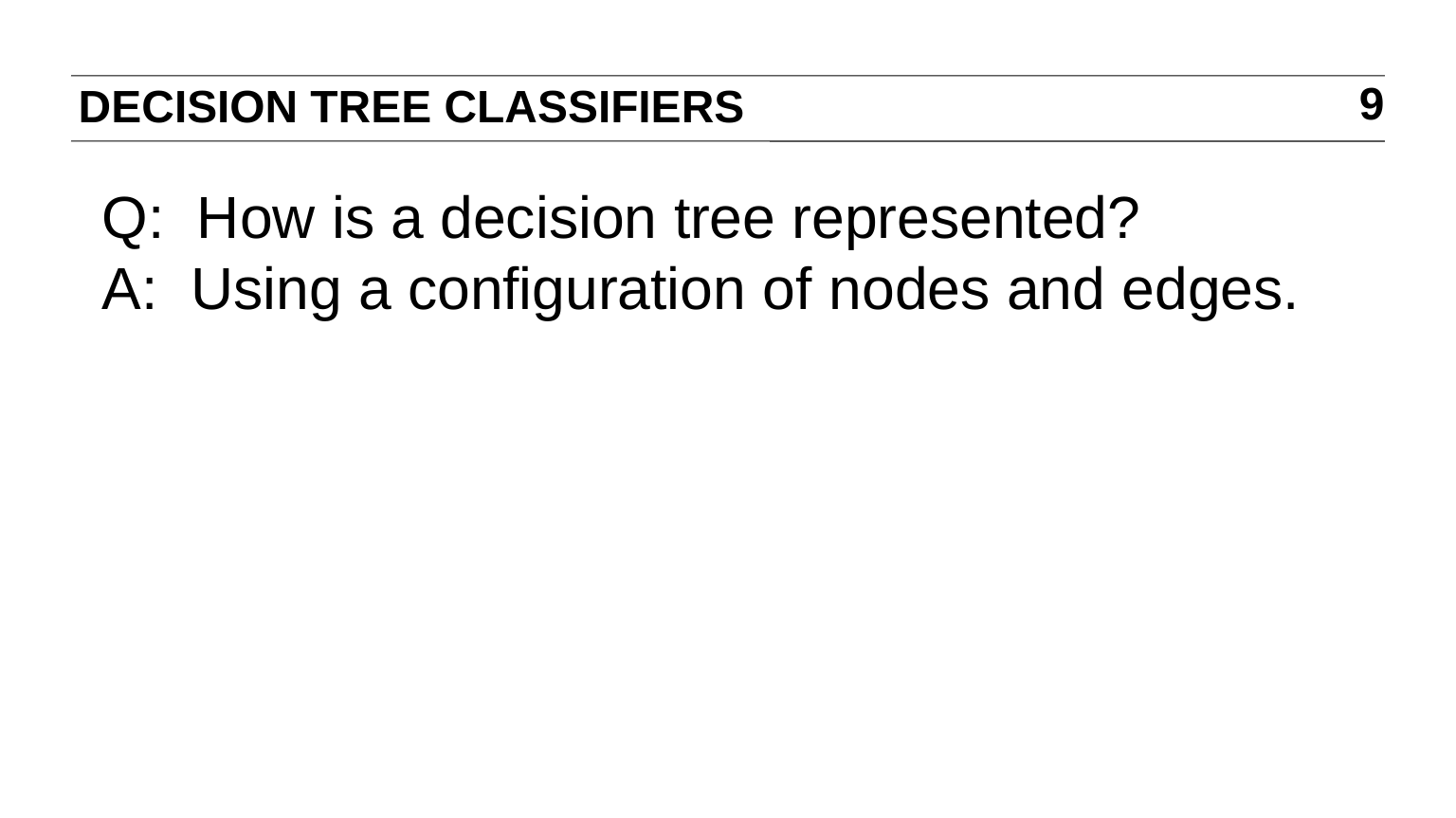

Decision tree classifiers
9
Q:  How is a decision tree represented?
A:  Using a configuration of nodes and edges.